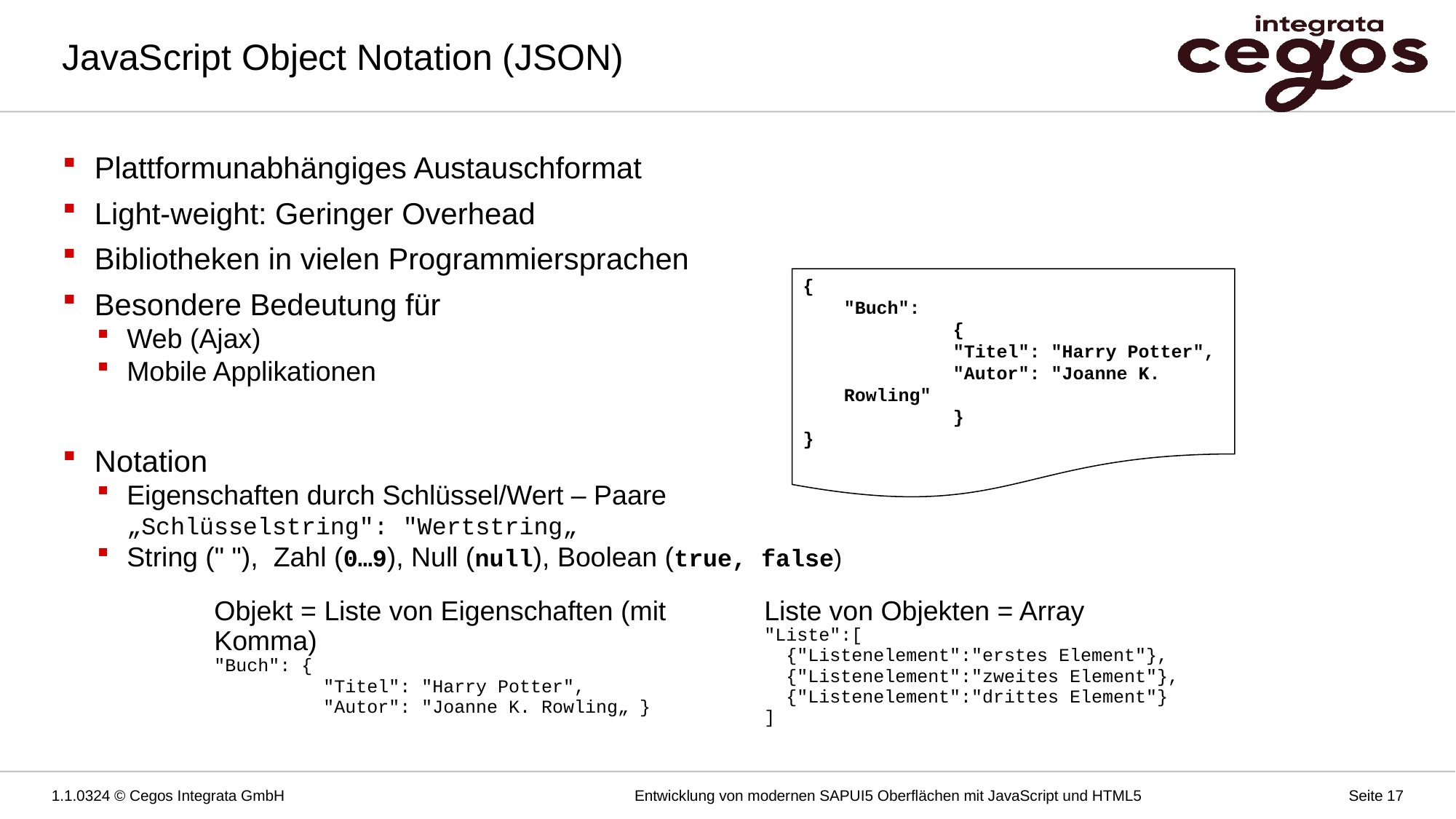

# JavaScript Object Notation (JSON)
Plattformunabhängiges Austauschformat
Light-weight: Geringer Overhead
Bibliotheken in vielen Programmiersprachen
Besondere Bedeutung für
Web (Ajax)
Mobile Applikationen

Notation
Eigenschaften durch Schlüssel/Wert – Paare
„Schlüsselstring": "Wertstring„
String (" "),  Zahl (0…9), Null (null), Boolean (true, false)
{
	"Buch":
		{
		"Titel": "Harry Potter",
		"Autor": "Joanne K. Rowling"
		}
}
| Objekt = Liste von Eigenschaften (mit Komma) "Buch": { "Titel": "Harry Potter", "Autor": "Joanne K. Rowling„ } | Liste von Objekten = Array "Liste":[ {"Listenelement":"erstes Element"}, {"Listenelement":"zweites Element"}, {"Listenelement":"drittes Element"} ] |
| --- | --- |
1.1.0324 © Cegos Integrata GmbH
Entwicklung von modernen SAPUI5 Oberflächen mit JavaScript und HTML5
Seite 17